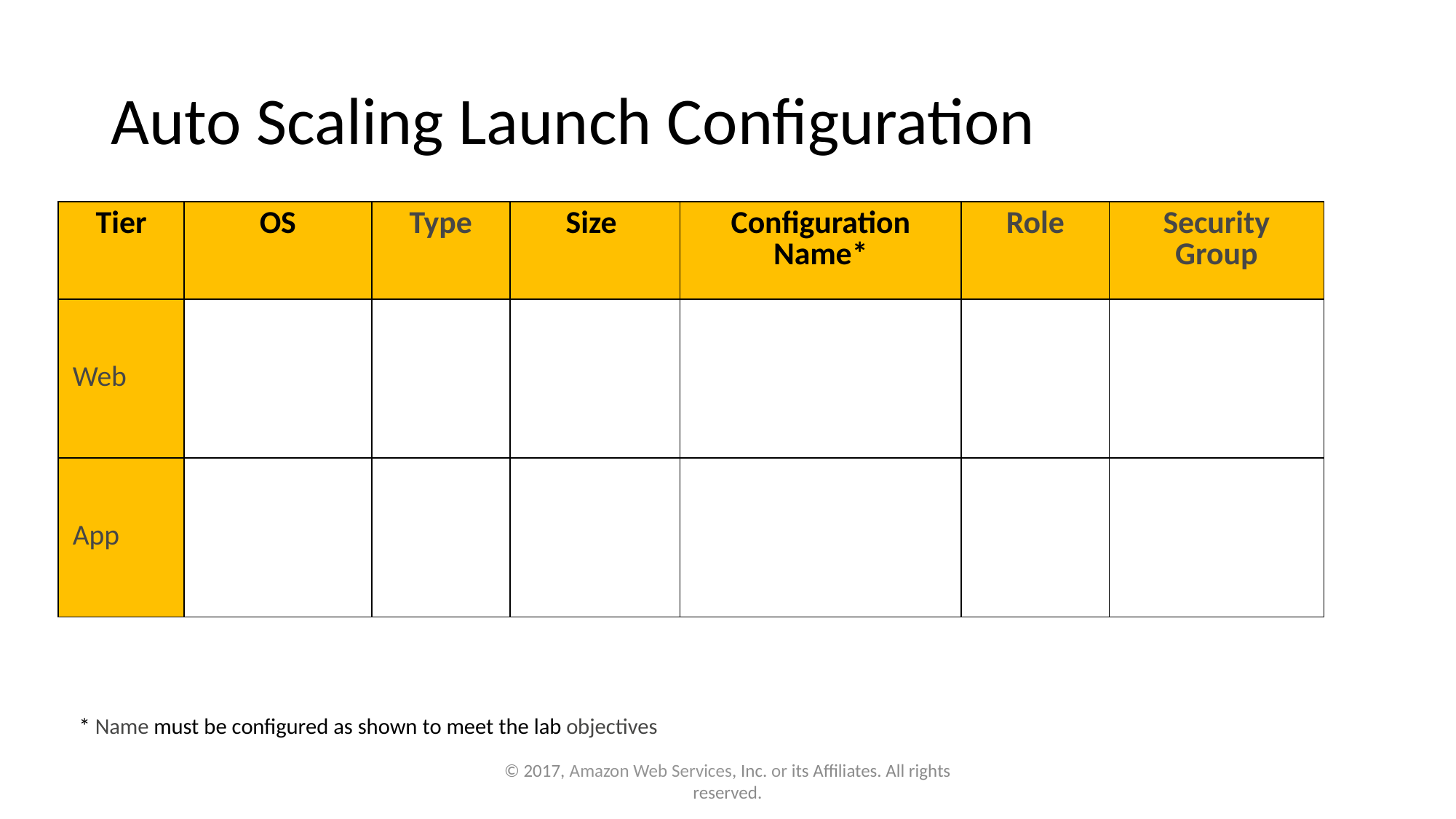

# Auto Scaling Launch Configuration
| Tier | OS | Type | Size | Configuration Name\* | Role | Security Group |
| --- | --- | --- | --- | --- | --- | --- |
| Web |  |  |  |  |  |  |
| App |  |  |  |  |  |  |
* Name must be configured as shown to meet the lab objectives
© 2017, Amazon Web Services, Inc. or its Affiliates. All rights reserved.